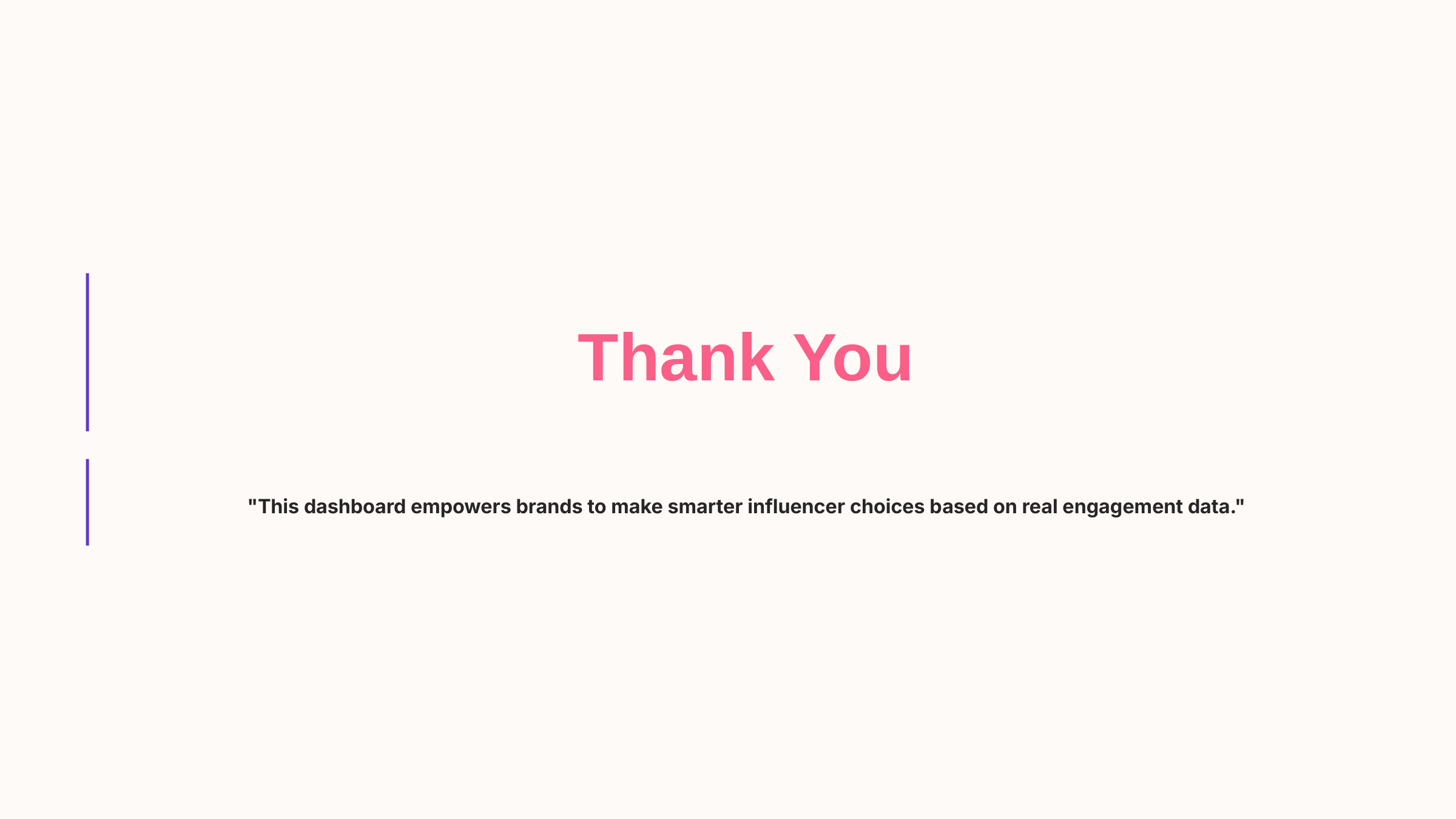

Thank You

"This dashboard empowers brands to make smarter influencer choices based on real engagement data."